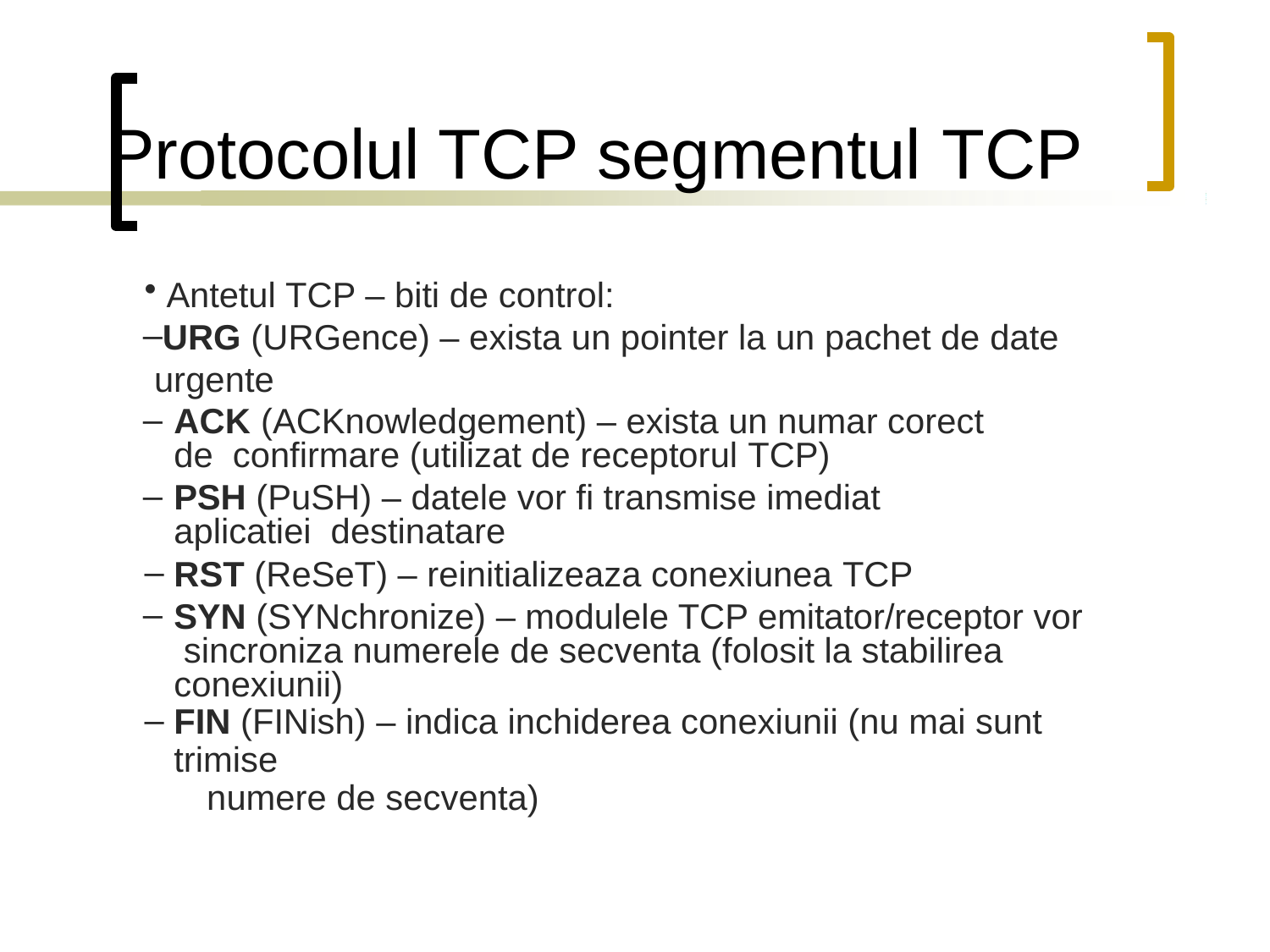

# Protocolul TCP segmentul TCP

Antetul TCP – biti de control:
URG (URGence) – exista un pointer la un pachet de date  urgente
ACK (ACKnowledgement) – exista un numar corect de  confirmare (utilizat de receptorul TCP)
PSH (PuSH) – datele vor fi transmise imediat aplicatiei  destinatare
RST (ReSeT) – reinitializeaza conexiunea TCP
SYN (SYNchronize) – modulele TCP emitator/receptor vor  sincroniza numerele de secventa (folosit la stabilirea  conexiunii)
FIN (FINish) – indica inchiderea conexiunii (nu mai sunt trimise
numere de secventa)